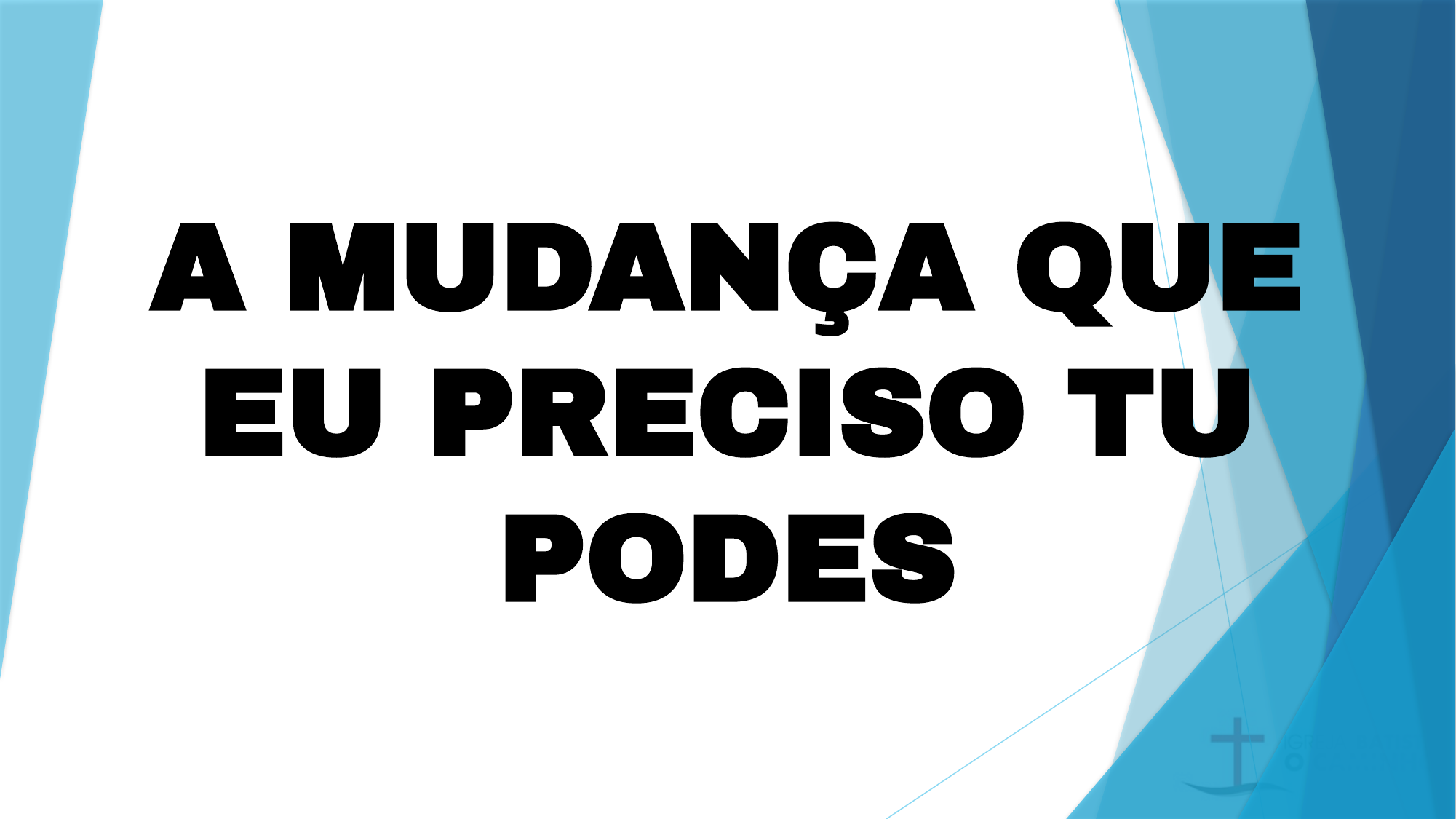

A MUDANÇA QUE EU PRECISO TU PODES